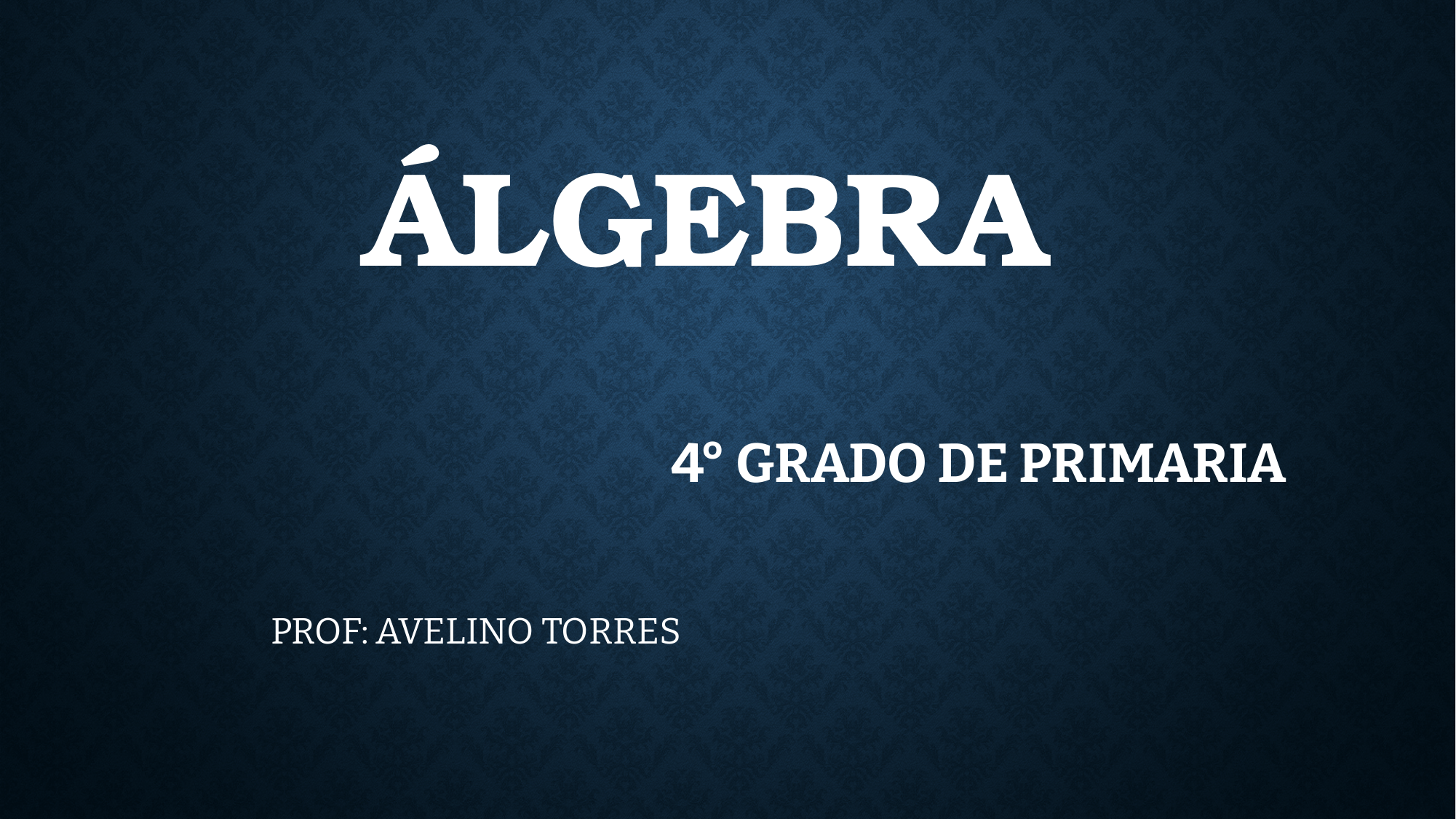

# ÁLGEBRA
4° GRADO DE PRIMARIA
PROF: AVELINO TORRES